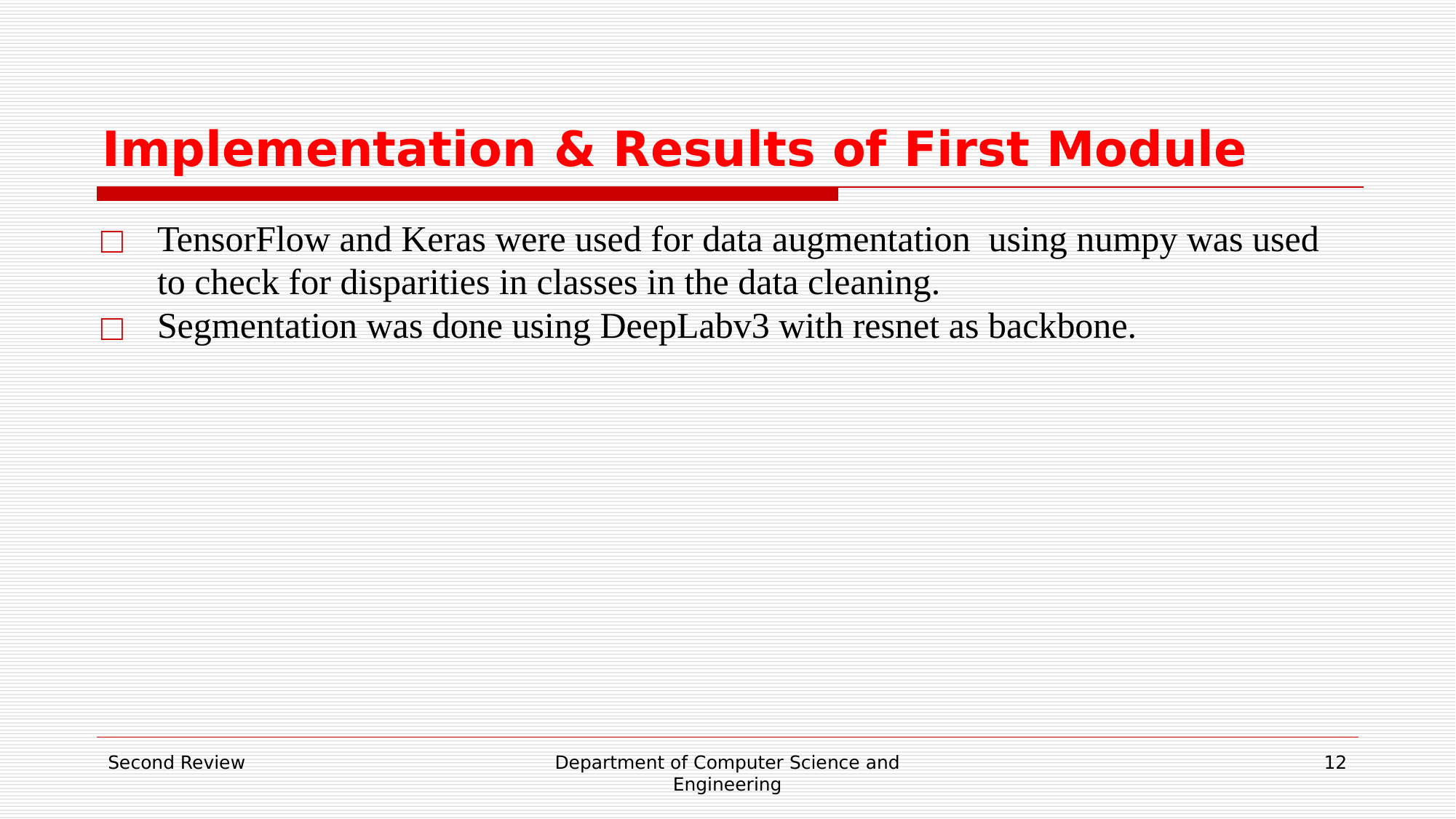

# Implementation & Results of First Module
TensorFlow and Keras were used for data augmentation  using numpy was used to check for disparities in classes in the data cleaning.
Segmentation was done using DeepLabv3 with resnet as backbone.

Second Review
Department of Computer Science and Engineering
12